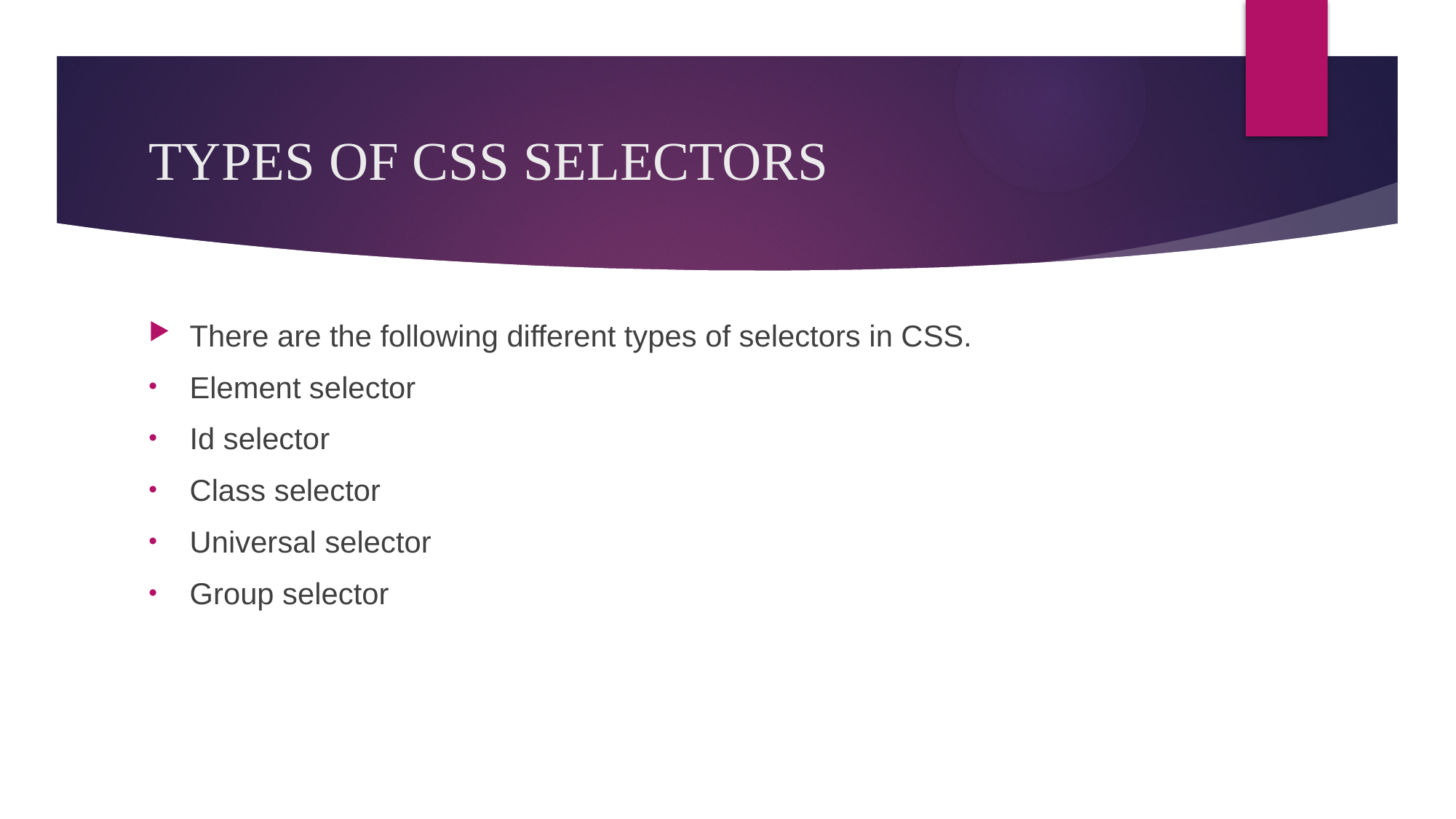

# TYPES OF CSS SELECTORS
There are the following different types of selectors in CSS.
Element selector
Id selector
Class selector
Universal selector
Group selector